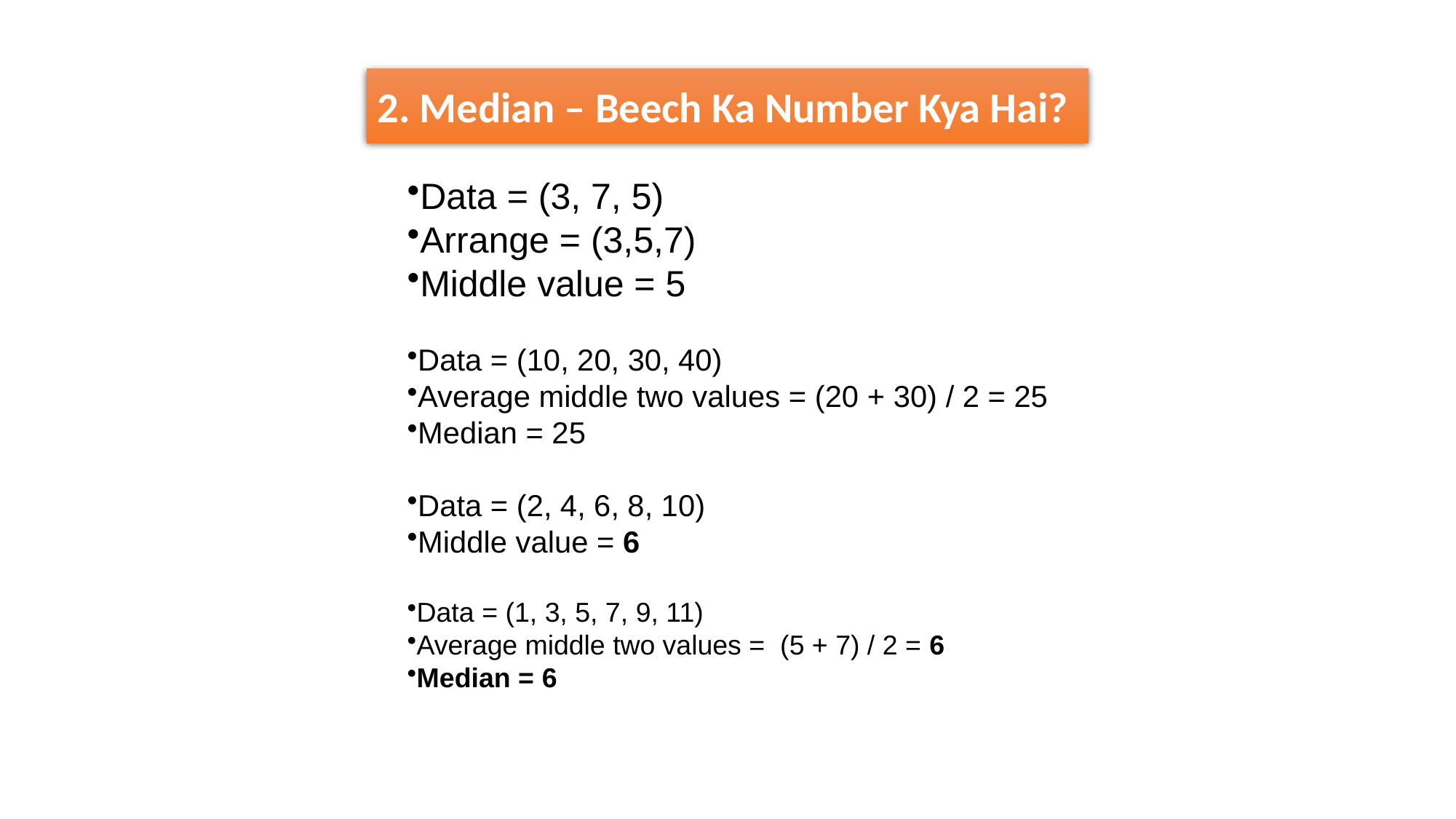

2. Median – Beech Ka Number Kya Hai?
Data = (3, 7, 5)
Arrange = (3,5,7)
Middle value = 5
Data = (10, 20, 30, 40)
Average middle two values = (20 + 30) / 2 = 25
Median = 25
Data = (2, 4, 6, 8, 10)
Middle value = 6
Data = (1, 3, 5, 7, 9, 11)
Average middle two values =  (5 + 7) / 2 = 6
Median = 6